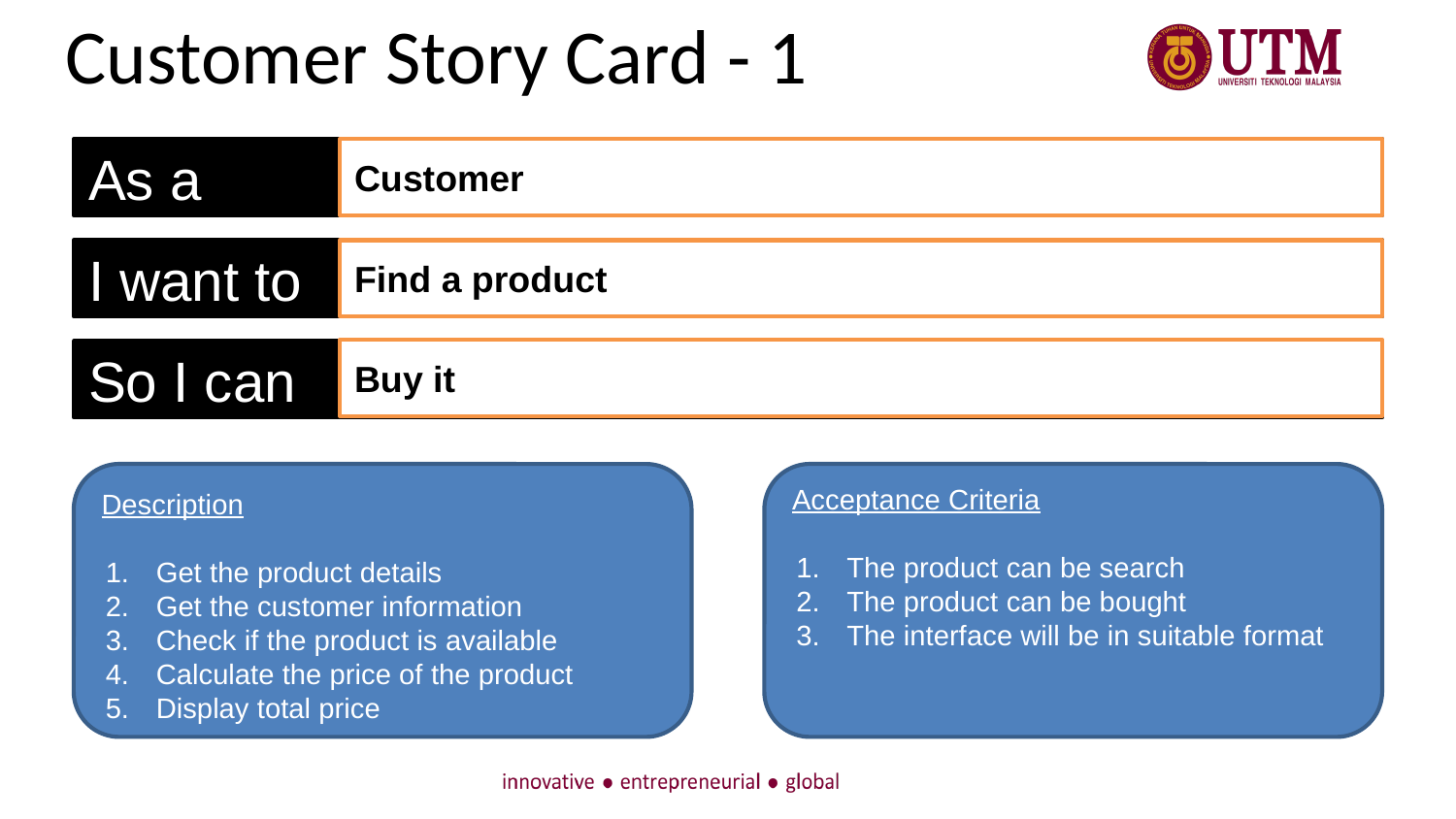

# Customer Story Card - 1
As a
Customer
I want to
Find a product
Buy it
So I can

Description

Get the product details
Get the customer information
Check if the product is available
Calculate the price of the product
Display total price

Acceptance Criteria

The product can be search
The product can be bought
The interface will be in suitable format